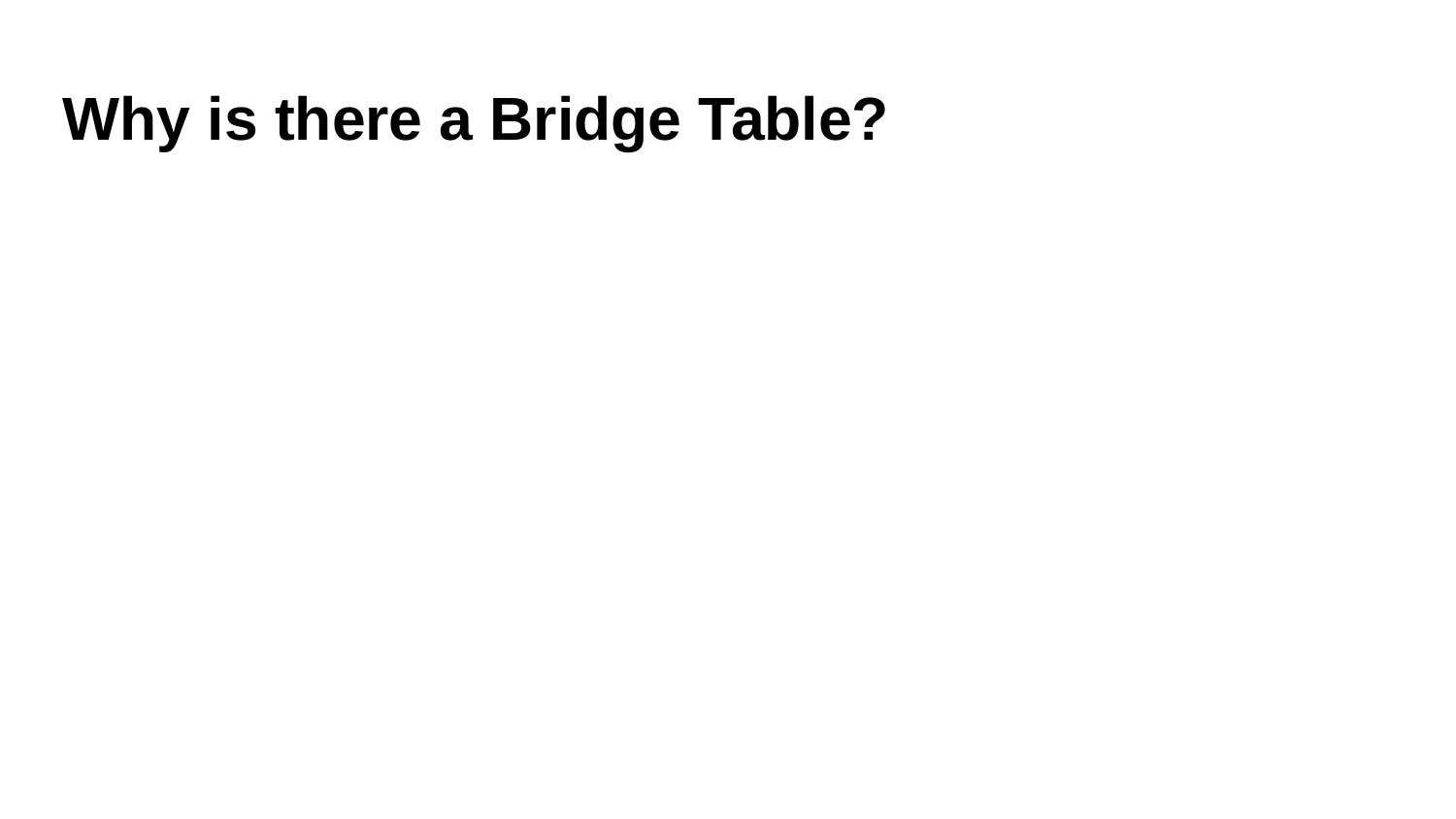

# Why is there a Bridge Table?